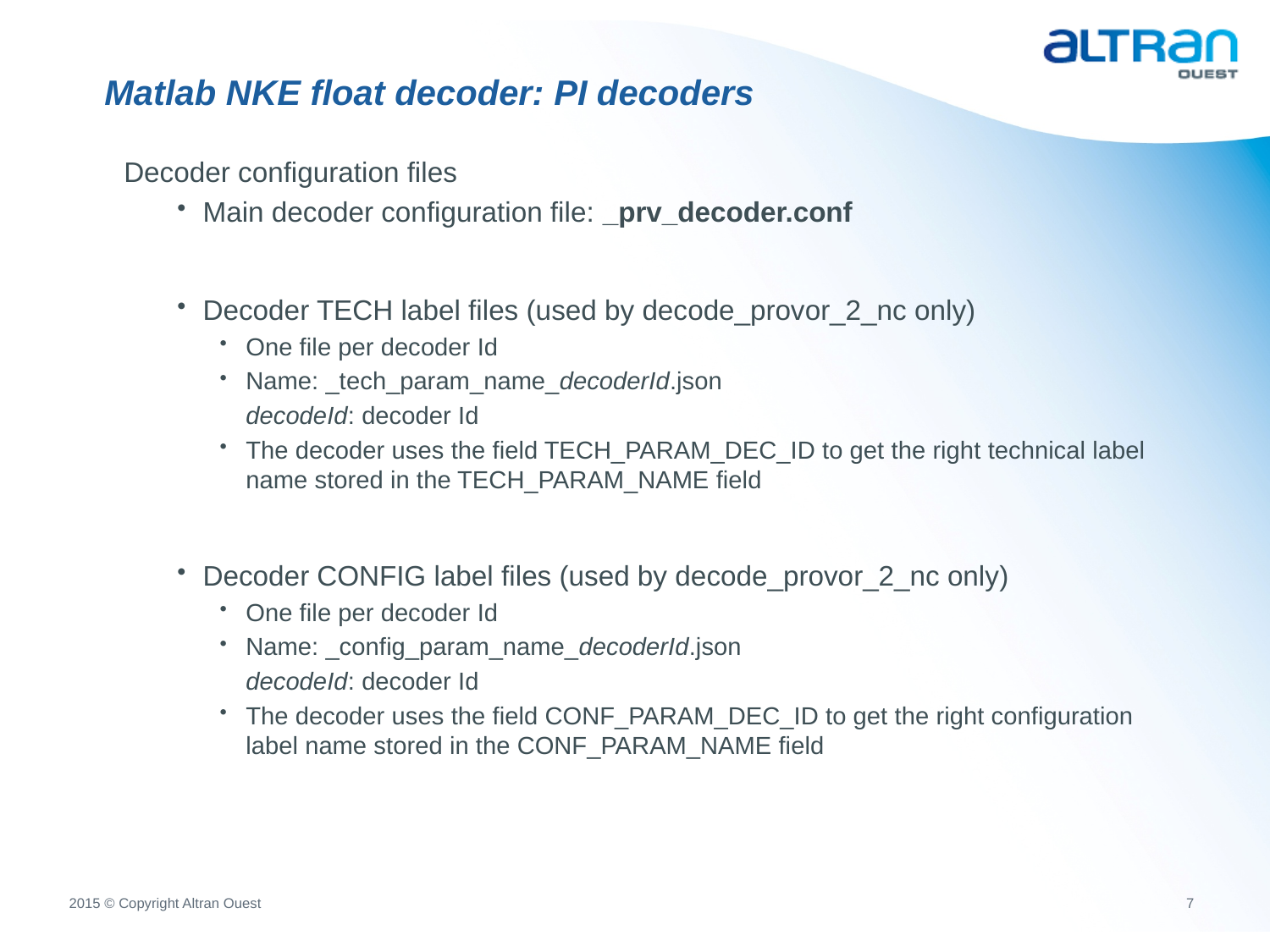

# Matlab NKE float decoder: PI decoders
Decoder configuration files
Main decoder configuration file: _prv_decoder.conf

Decoder TECH label files (used by decode_provor_2_nc only)
One file per decoder Id
Name: _tech_param_name_decoderId.json
	decodeId: decoder Id
The decoder uses the field TECH_PARAM_DEC_ID to get the right technical label name stored in the TECH_PARAM_NAME field

Decoder CONFIG label files (used by decode_provor_2_nc only)
One file per decoder Id
Name: _config_param_name_decoderId.json
	decodeId: decoder Id
The decoder uses the field CONF_PARAM_DEC_ID to get the right configuration label name stored in the CONF_PARAM_NAME field

2015 © Copyright Altran Ouest